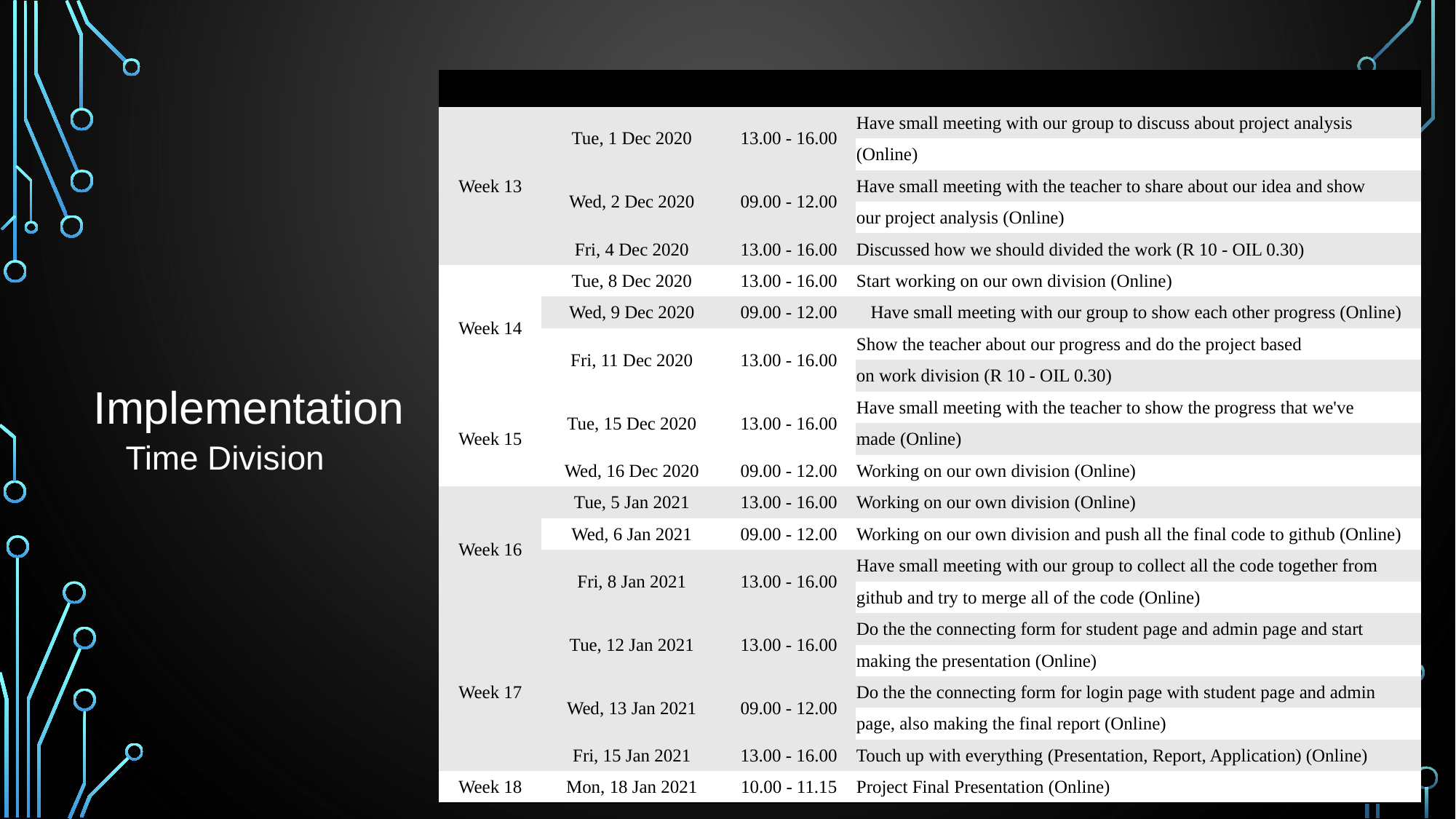

| Week | Date | Time | Activities |
| --- | --- | --- | --- |
| Week 13 | Tue, 1 Dec 2020 | 13.00 - 16.00 | Have small meeting with our group to discuss about project analysis |
|  |  |  | (Online) |
|  | Wed, 2 Dec 2020 | 09.00 - 12.00 | Have small meeting with the teacher to share about our idea and show |
|  |  |  | our project analysis (Online) |
|  | Fri, 4 Dec 2020 | 13.00 - 16.00 | Discussed how we should divided the work (R 10 - OIL 0.30) |
| Week 14 | Tue, 8 Dec 2020 | 13.00 - 16.00 | Start working on our own division (Online) |
|  | Wed, 9 Dec 2020 | 09.00 - 12.00 | Have small meeting with our group to show each other progress (Online) |
|  | Fri, 11 Dec 2020 | 13.00 - 16.00 | Show the teacher about our progress and do the project based |
|  |  |  | on work division (R 10 - OIL 0.30) |
| Week 15 | Tue, 15 Dec 2020 | 13.00 - 16.00 | Have small meeting with the teacher to show the progress that we've |
|  |  |  | made (Online) |
|  | Wed, 16 Dec 2020 | 09.00 - 12.00 | Working on our own division (Online) |
| Week 16 | Tue, 5 Jan 2021 | 13.00 - 16.00 | Working on our own division (Online) |
|  | Wed, 6 Jan 2021 | 09.00 - 12.00 | Working on our own division and push all the final code to github (Online) |
|  | Fri, 8 Jan 2021 | 13.00 - 16.00 | Have small meeting with our group to collect all the code together from |
|  |  |  | github and try to merge all of the code (Online) |
| Week 17 | Tue, 12 Jan 2021 | 13.00 - 16.00 | Do the the connecting form for student page and admin page and start |
|  |  |  | making the presentation (Online) |
|  | Wed, 13 Jan 2021 | 09.00 - 12.00 | Do the the connecting form for login page with student page and admin |
|  |  |  | page, also making the final report (Online) |
|  | Fri, 15 Jan 2021 | 13.00 - 16.00 | Touch up with everything (Presentation, Report, Application) (Online) |
| Week 18 | Mon, 18 Jan 2021 | 10.00 - 11.15 | Project Final Presentation (Online) |
Implementation
Time Division